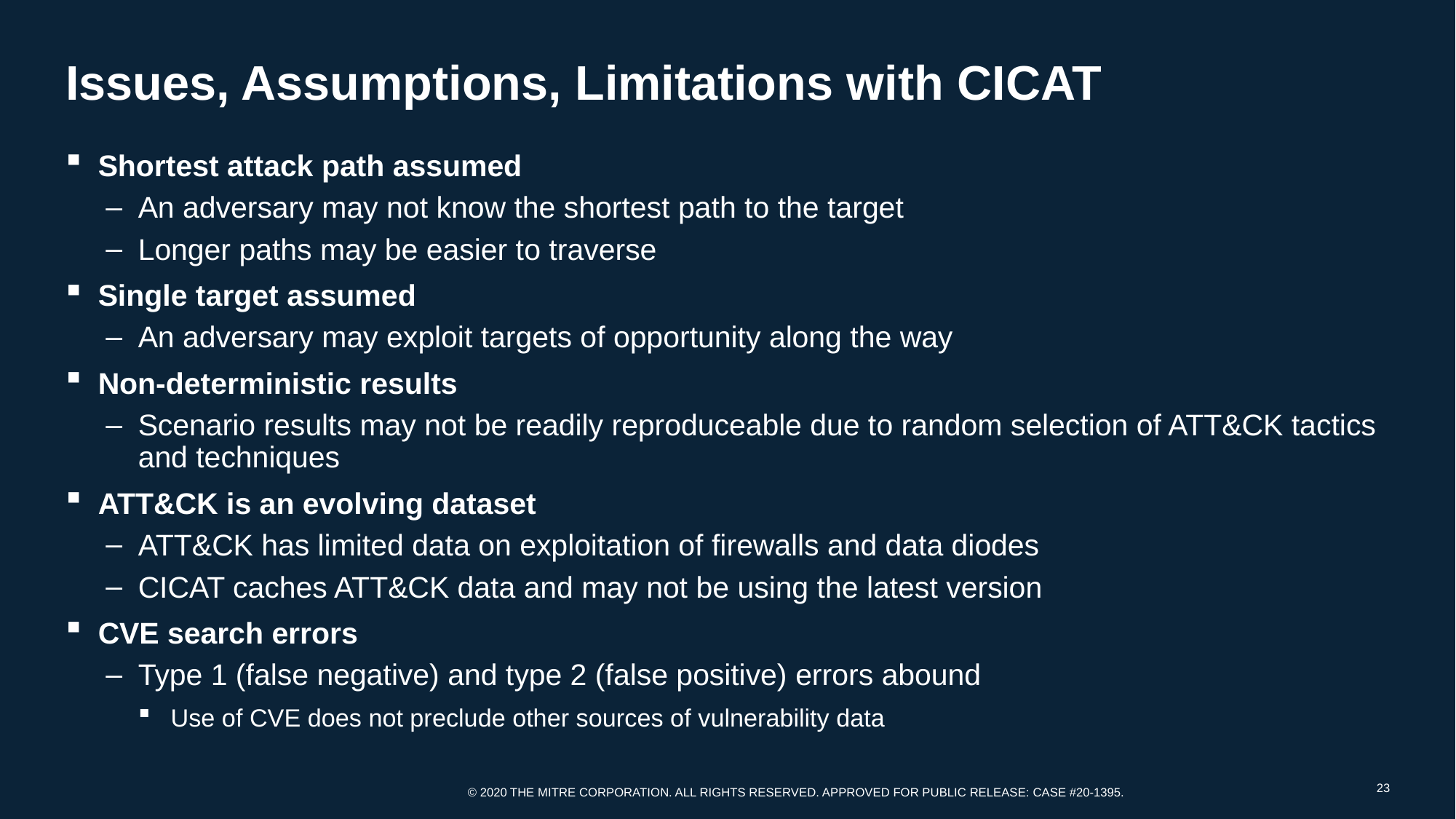

# Issues, Assumptions, Limitations with CICAT
Shortest attack path assumed
An adversary may not know the shortest path to the target
Longer paths may be easier to traverse
Single target assumed
An adversary may exploit targets of opportunity along the way
Non-deterministic results
Scenario results may not be readily reproduceable due to random selection of ATT&CK tactics and techniques
ATT&CK is an evolving dataset
ATT&CK has limited data on exploitation of firewalls and data diodes
CICAT caches ATT&CK data and may not be using the latest version
CVE search errors
Type 1 (false negative) and type 2 (false positive) errors abound
Use of CVE does not preclude other sources of vulnerability data

23